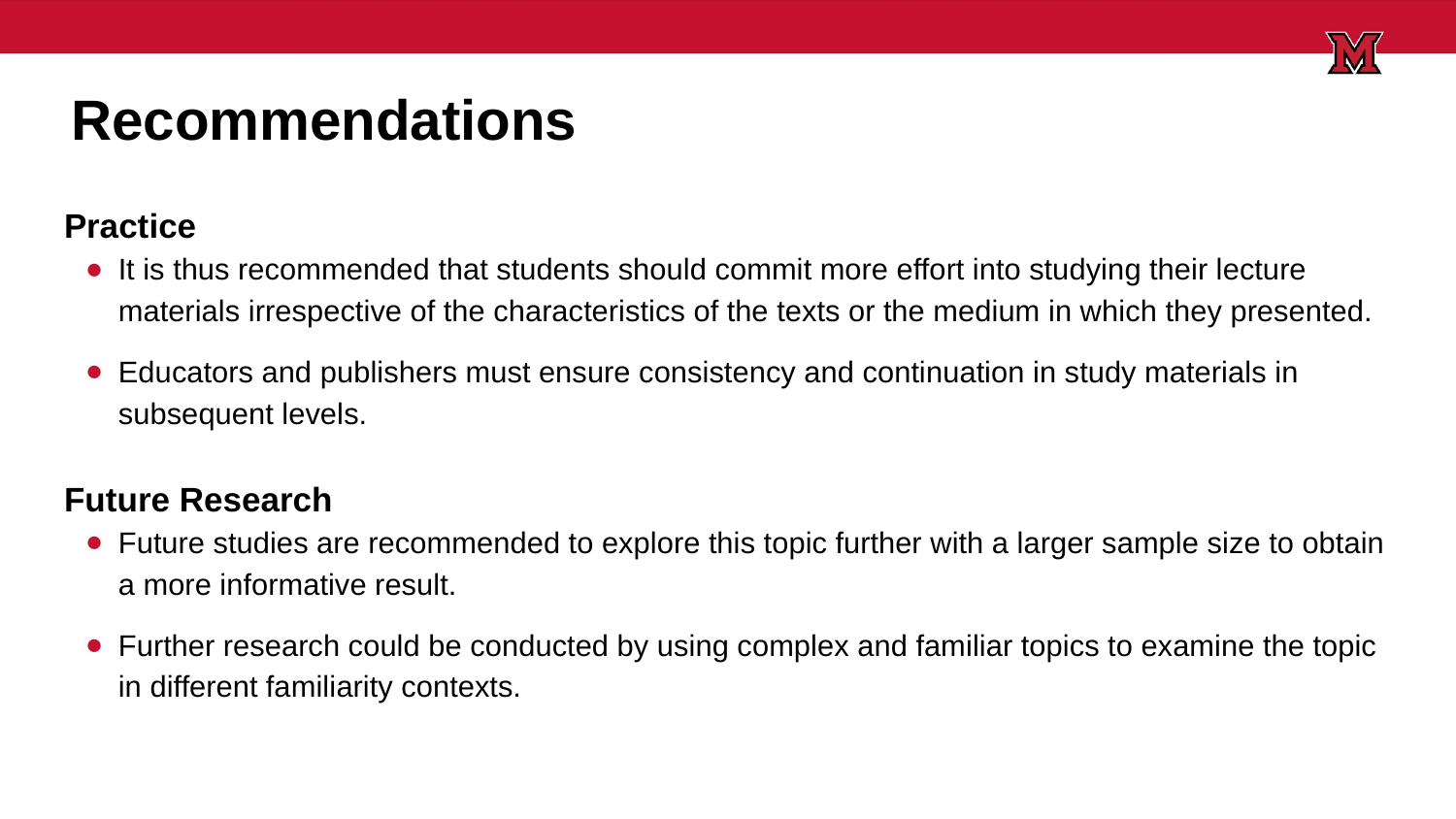

# Recommendations
Practice
It is thus recommended that students should commit more effort into studying their lecture materials irrespective of the characteristics of the texts or the medium in which they presented.
Educators and publishers must ensure consistency and continuation in study materials in subsequent levels.

Future Research
Future studies are recommended to explore this topic further with a larger sample size to obtain a more informative result.
Further research could be conducted by using complex and familiar topics to examine the topic in different familiarity contexts.